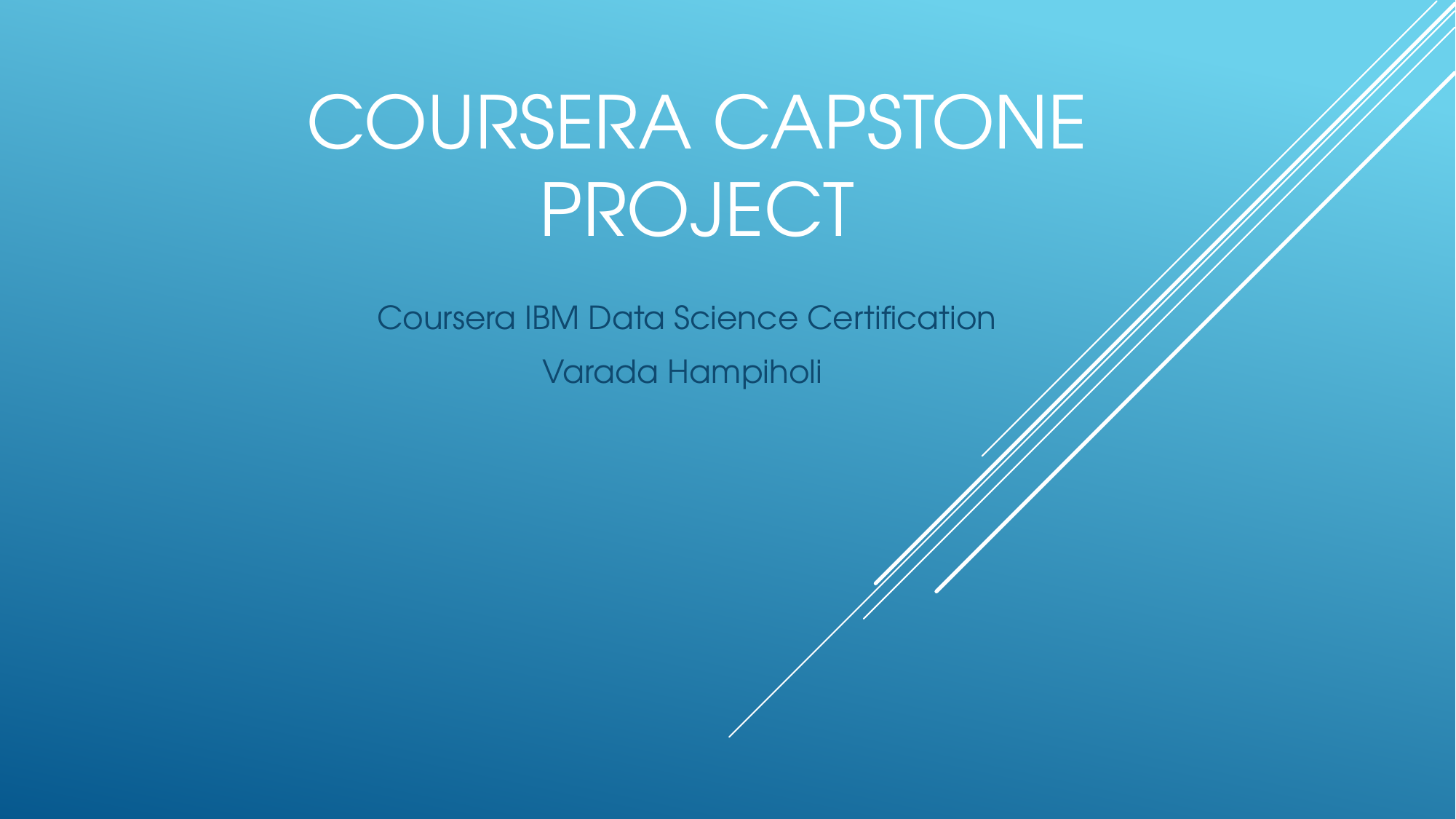

# Coursera Capstone project
Coursera IBM Data Science Certification
Varada Hampiholi